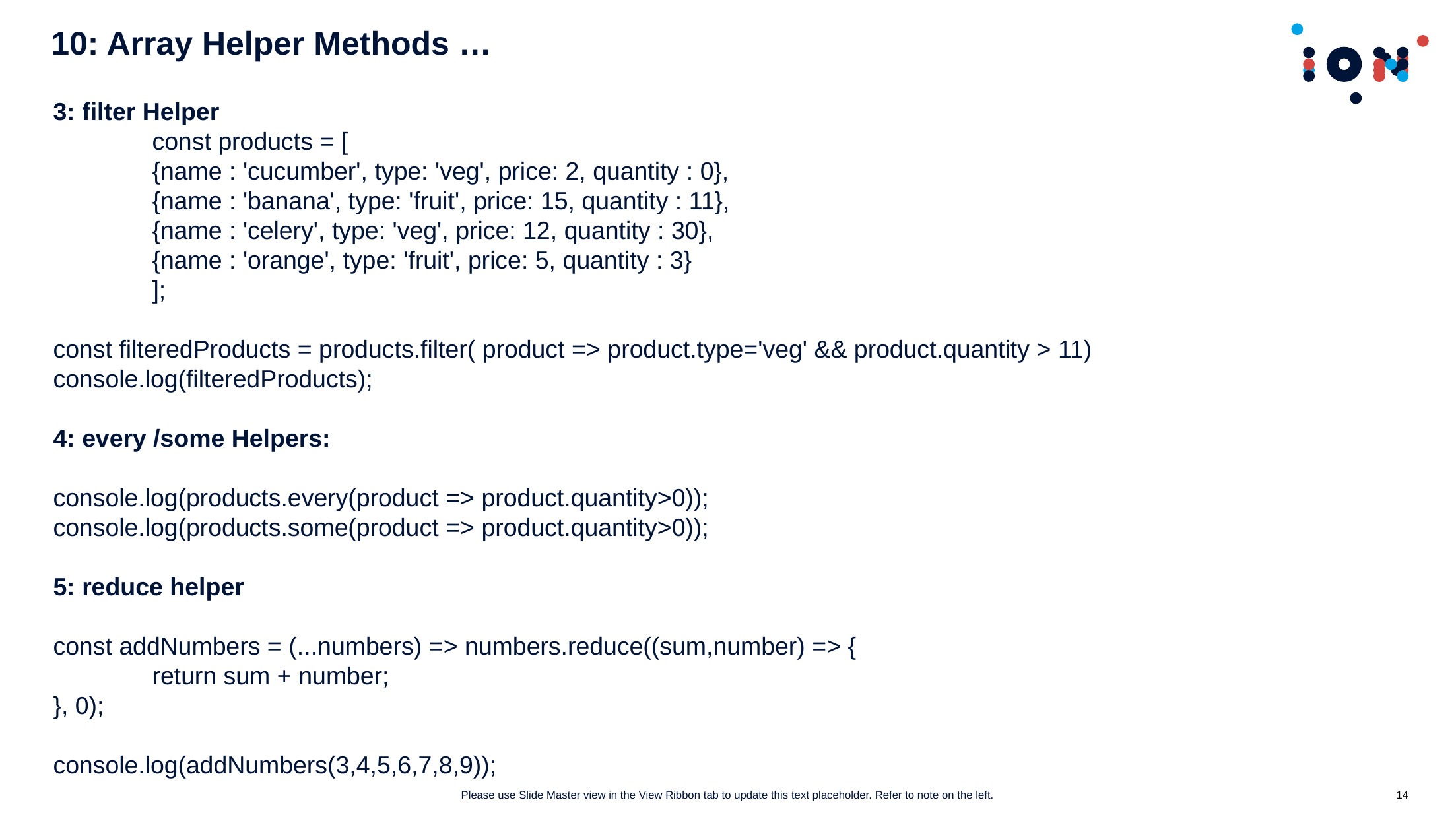

# 10: Array Helper Methods …
3: filter Helper
	const products = [
	{name : 'cucumber', type: 'veg', price: 2, quantity : 0},
	{name : 'banana', type: 'fruit', price: 15, quantity : 11},
	{name : 'celery', type: 'veg', price: 12, quantity : 30},
	{name : 'orange', type: 'fruit', price: 5, quantity : 3}
	];

const filteredProducts = products.filter( product => product.type='veg' && product.quantity > 11)
console.log(filteredProducts);

4: every /some Helpers:

console.log(products.every(product => product.quantity>0));
console.log(products.some(product => product.quantity>0));

5: reduce helper

const addNumbers = (...numbers) => numbers.reduce((sum,number) => {
	return sum + number;
}, 0);

console.log(addNumbers(3,4,5,6,7,8,9));